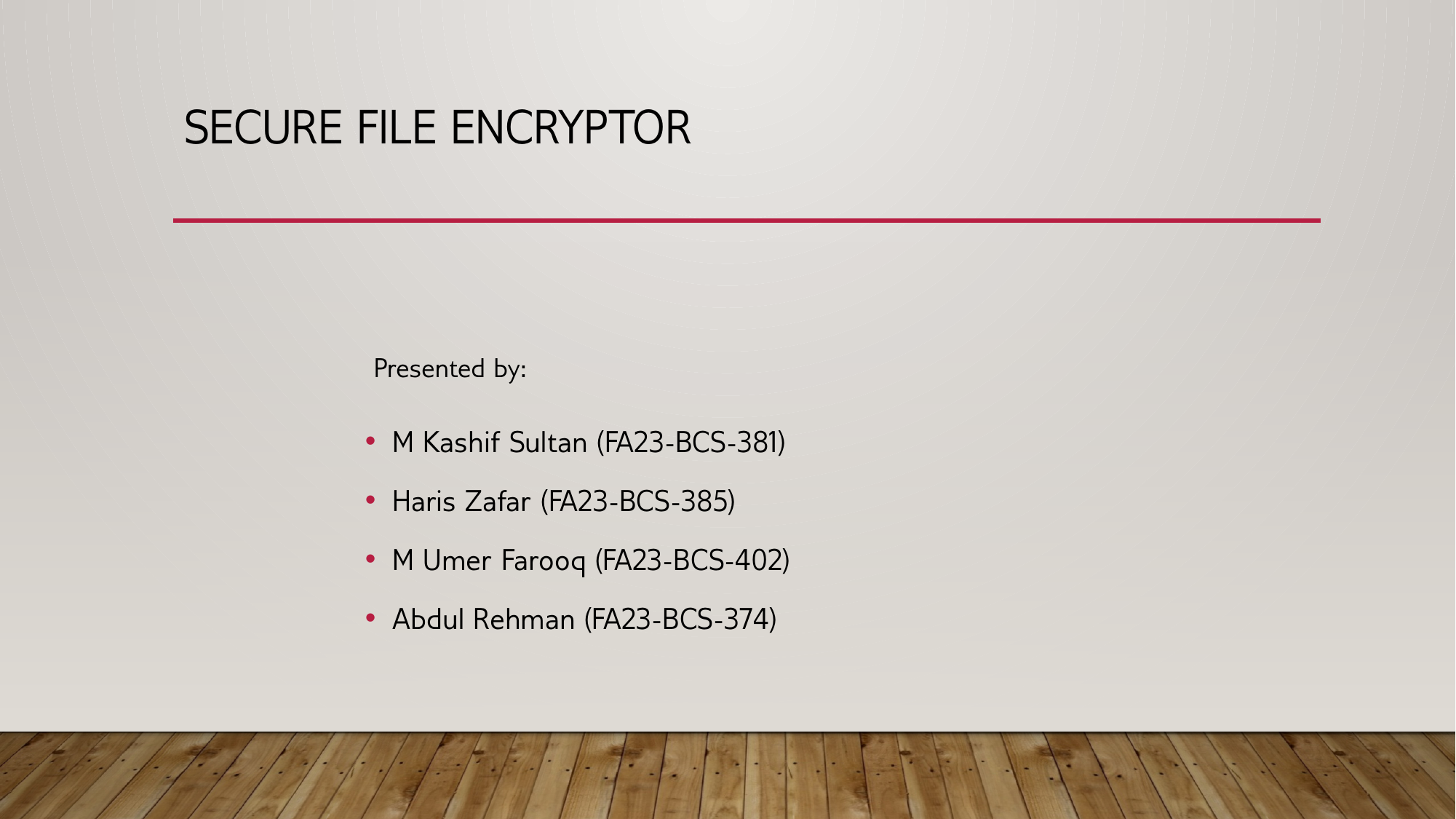

# Secure File Encryptor
Presented by:
M Kashif Sultan (FA23-BCS-381)
Haris Zafar (FA23-BCS-385)
M Umer Farooq (FA23-BCS-402)
Abdul Rehman (FA23-BCS-374)